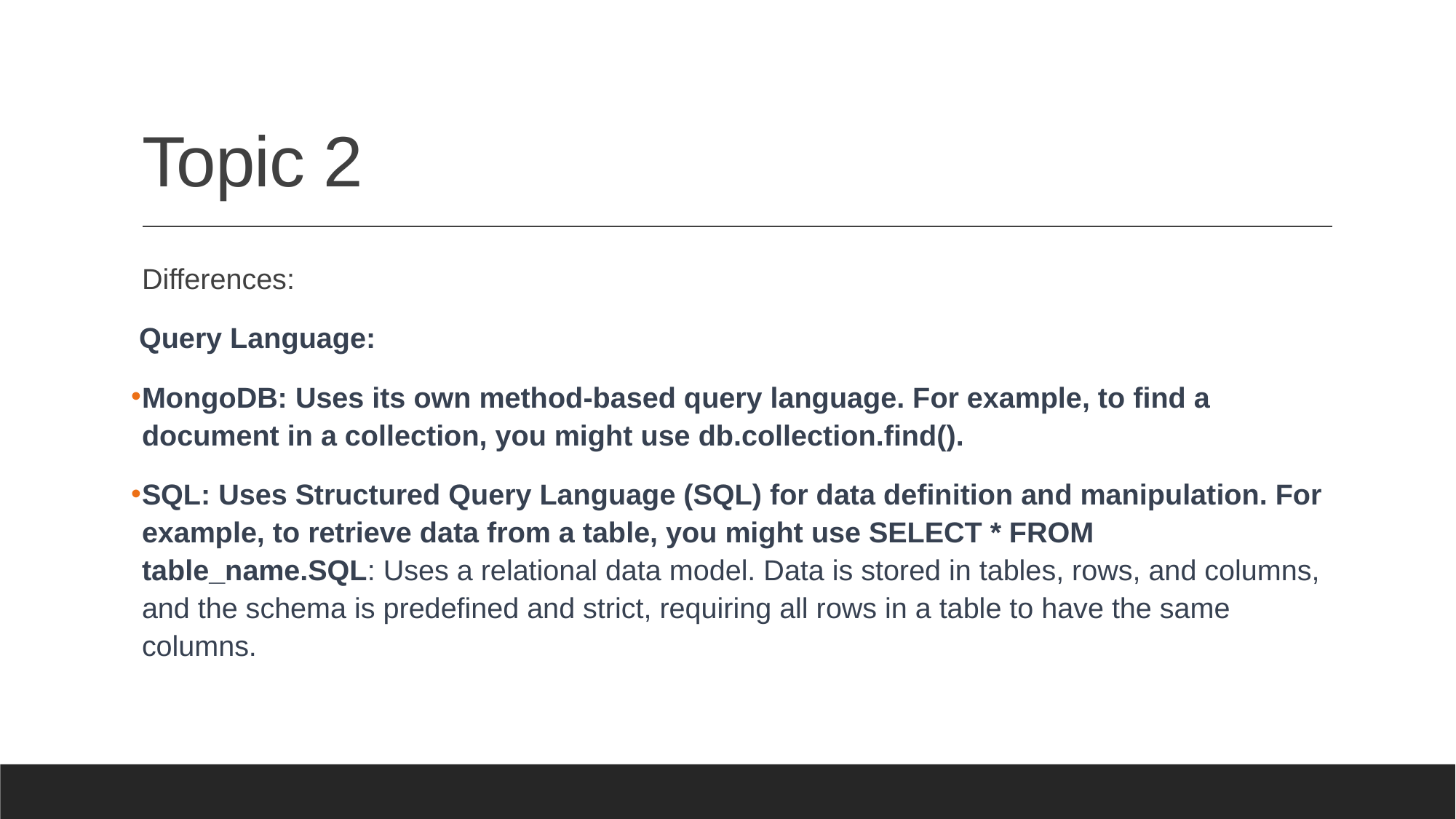

# Topic 2
Differences:
 Query Language:
MongoDB: Uses its own method-based query language. For example, to find a document in a collection, you might use db.collection.find().
SQL: Uses Structured Query Language (SQL) for data definition and manipulation. For example, to retrieve data from a table, you might use SELECT * FROM table_name.SQL: Uses a relational data model. Data is stored in tables, rows, and columns, and the schema is predefined and strict, requiring all rows in a table to have the same columns.